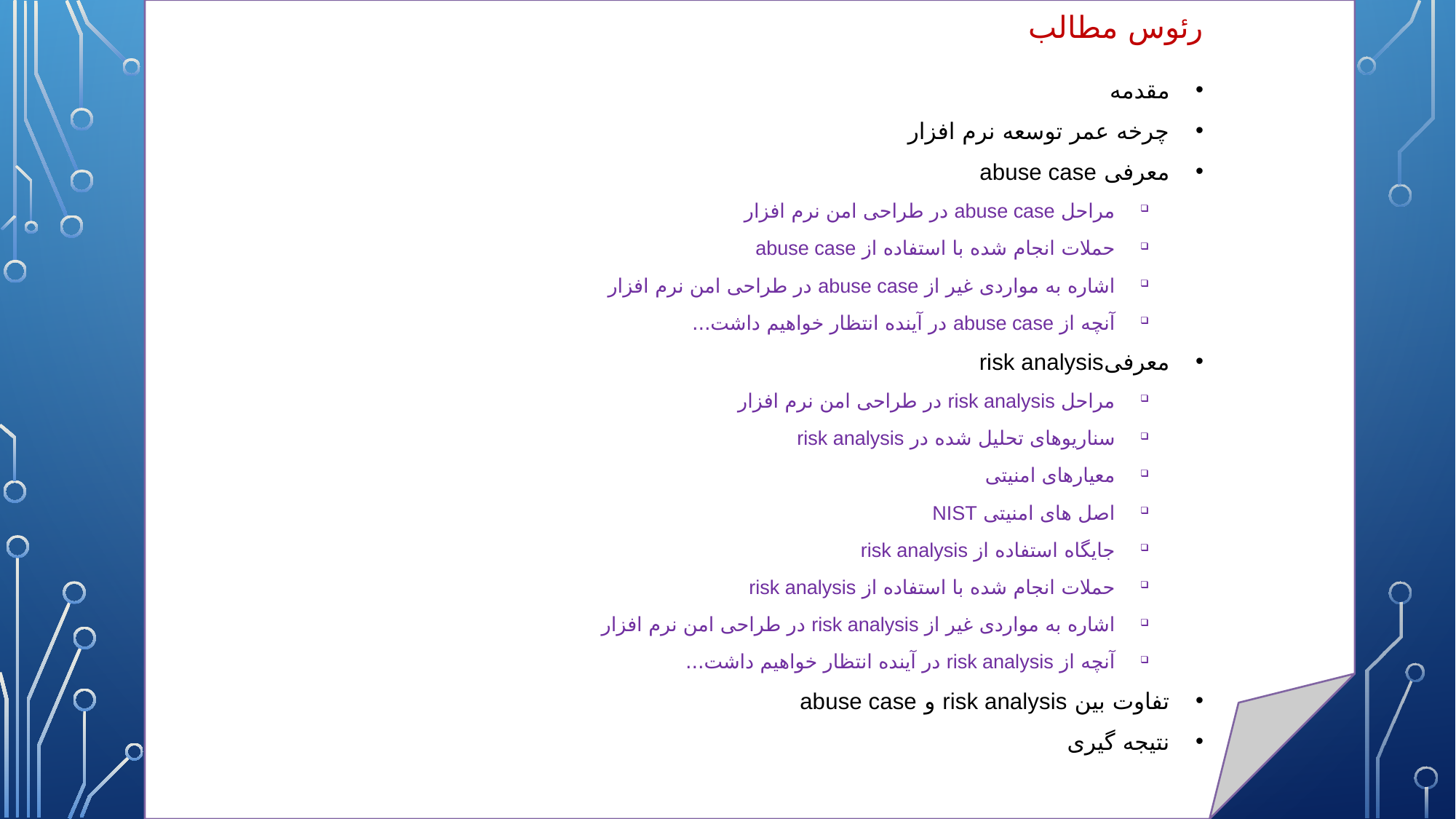

رئوس مطالب

مقدمه
چرخه عمر توسعه نرم افزار
معرفی abuse case
مراحل abuse case در طراحی امن نرم افزار
حملات انجام شده با استفاده از abuse case
اشاره به مواردی غیر از abuse case در طراحی امن نرم افزار
آنچه از abuse case در آینده انتظار خواهیم داشت...
معرفیrisk analysis
مراحل risk analysis در طراحی امن نرم افزار
سناریوهای تحلیل شده در risk analysis
معیارهای امنیتی
اصل های امنیتی NIST
جایگاه استفاده از risk analysis
حملات انجام شده با استفاده از risk analysis
اشاره به مواردی غیر از risk analysis در طراحی امن نرم افزار
آنچه از risk analysis در آینده انتظار خواهیم داشت...
تفاوت بین risk analysis و abuse case
نتیجه گیری